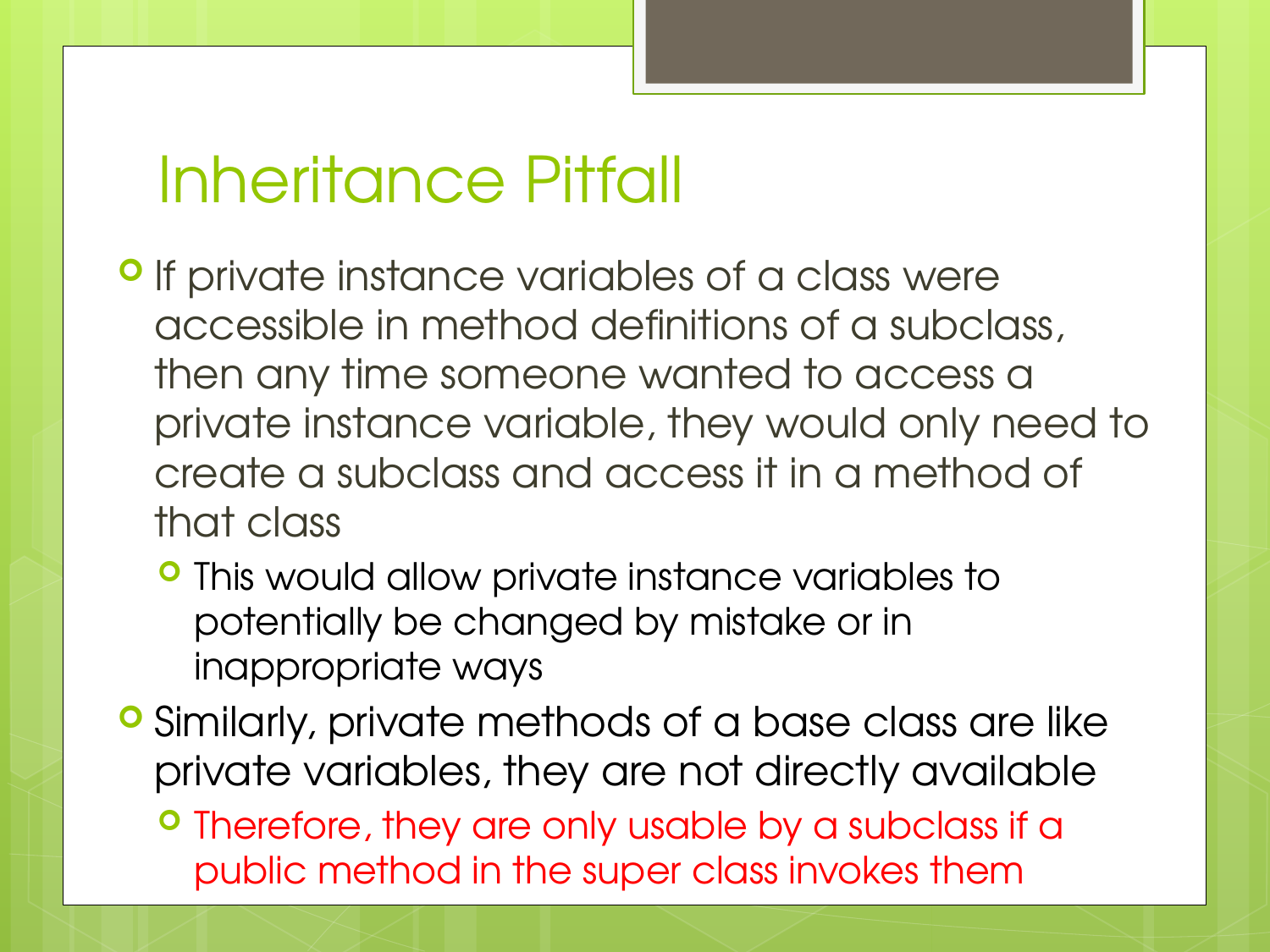

# Inheritance Pitfall
If private instance variables of a class were accessible in method definitions of a subclass, then any time someone wanted to access a private instance variable, they would only need to create a subclass and access it in a method of that class
This would allow private instance variables to potentially be changed by mistake or in inappropriate ways
Similarly, private methods of a base class are like private variables, they are not directly available
Therefore, they are only usable by a subclass if a public method in the super class invokes them